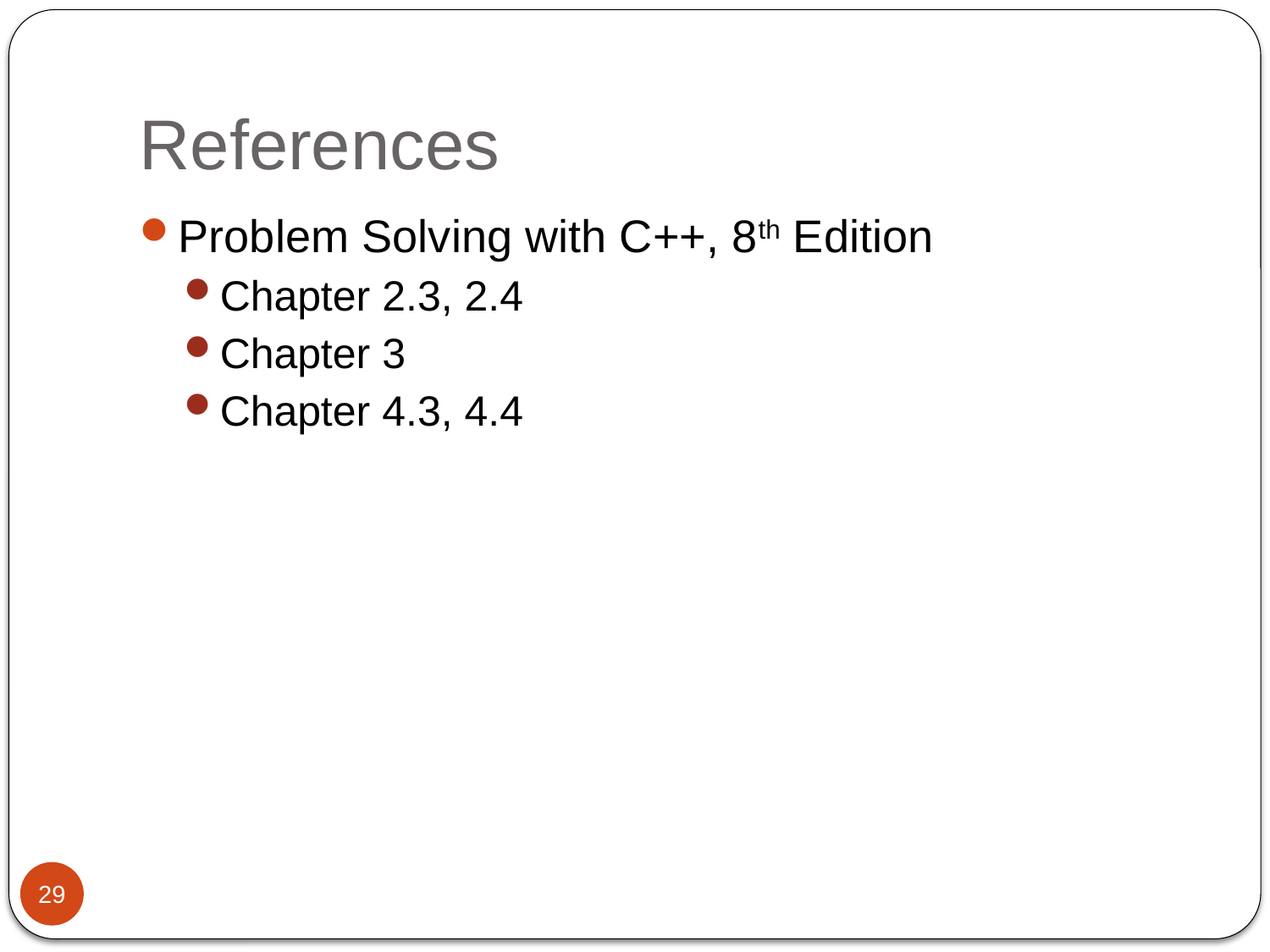

# References
Problem Solving with C++, 8th Edition
Chapter 2.3, 2.4
Chapter 3
Chapter 4.3, 4.4
29